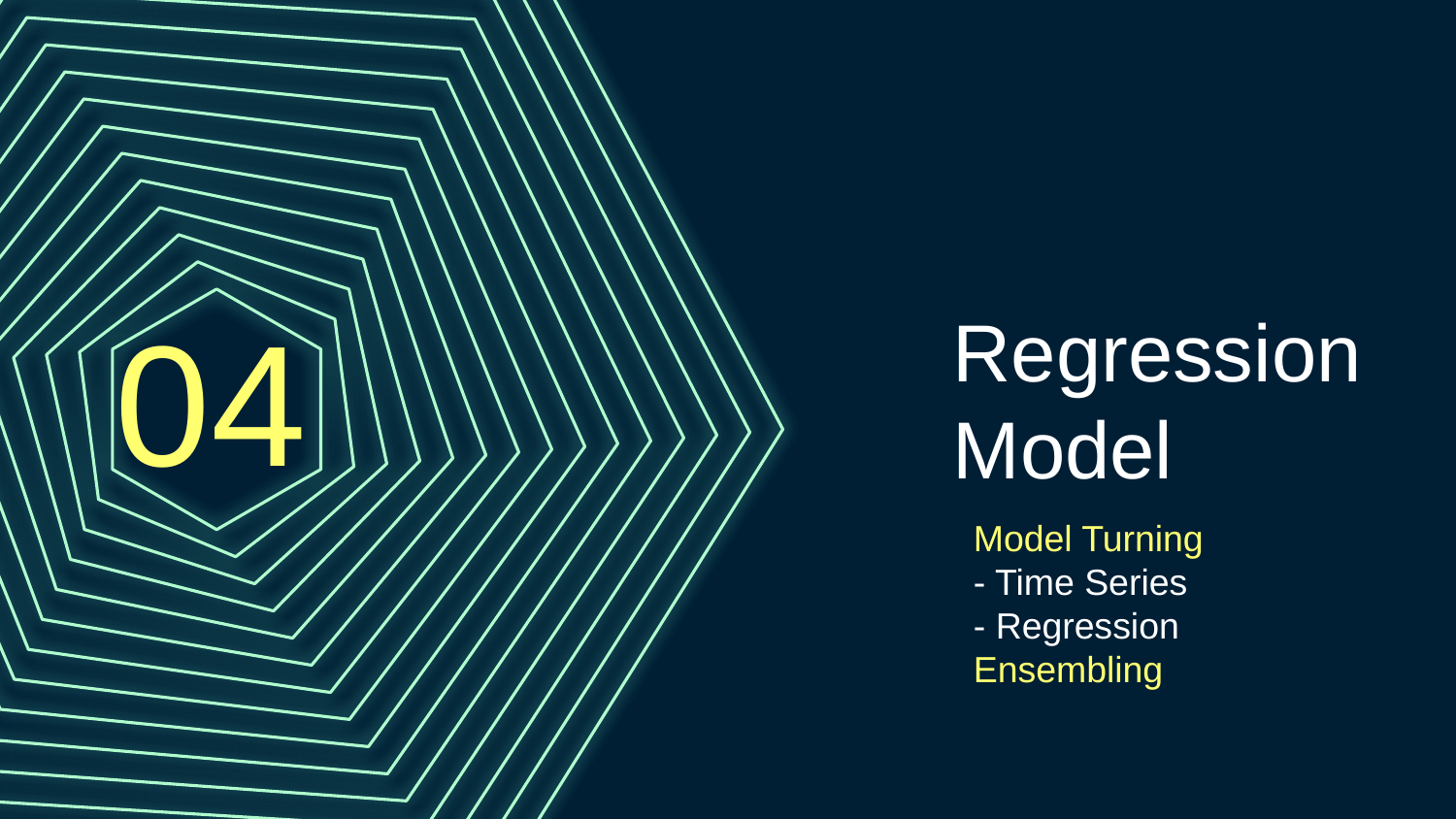

04
# Regression Model
Model Turning
- Time Series
- Regression
Ensembling